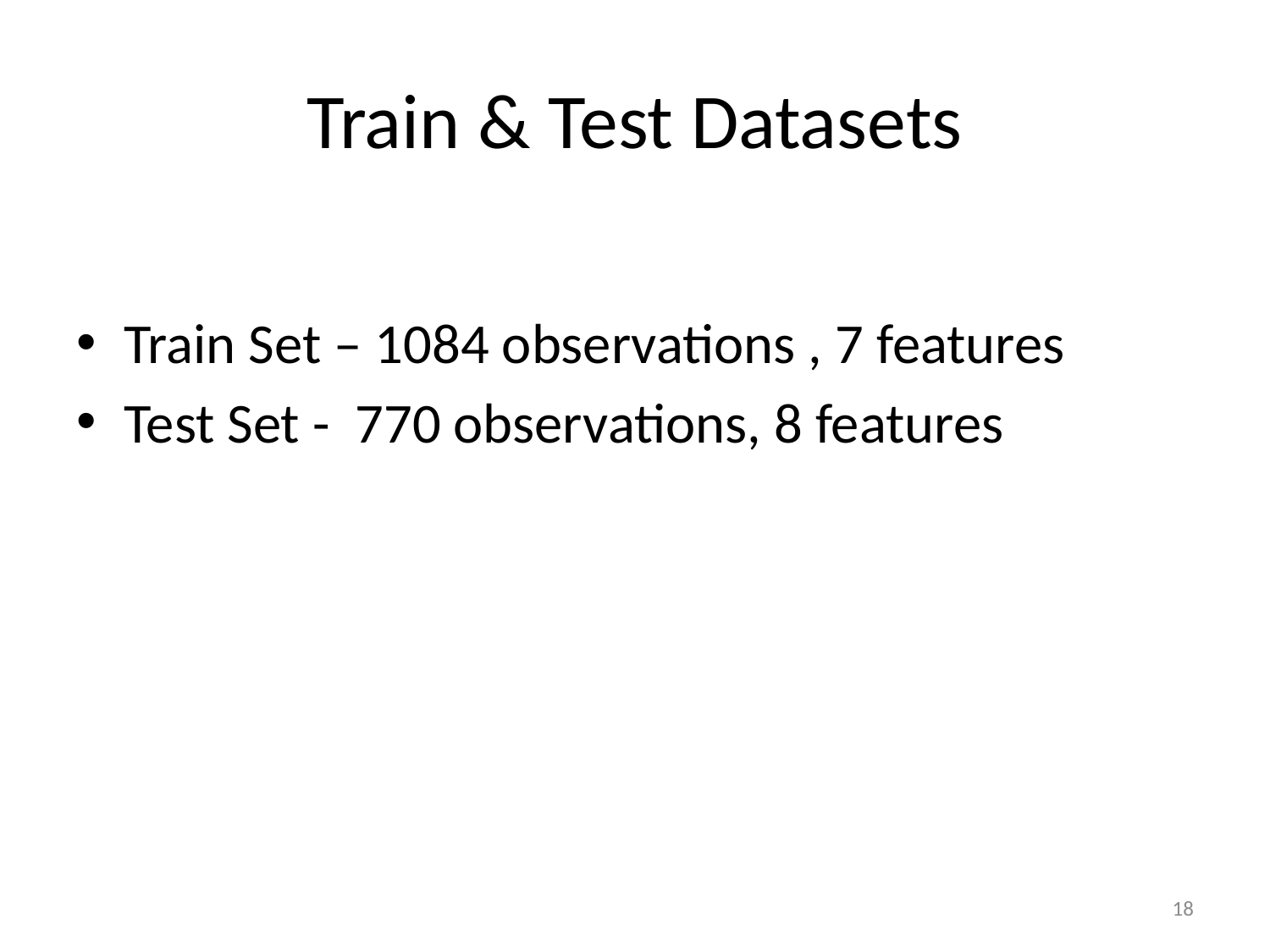

# Train & Test Datasets

Train Set – 1084 observations , 7 features
Test Set -  770 observations, 8 features
18